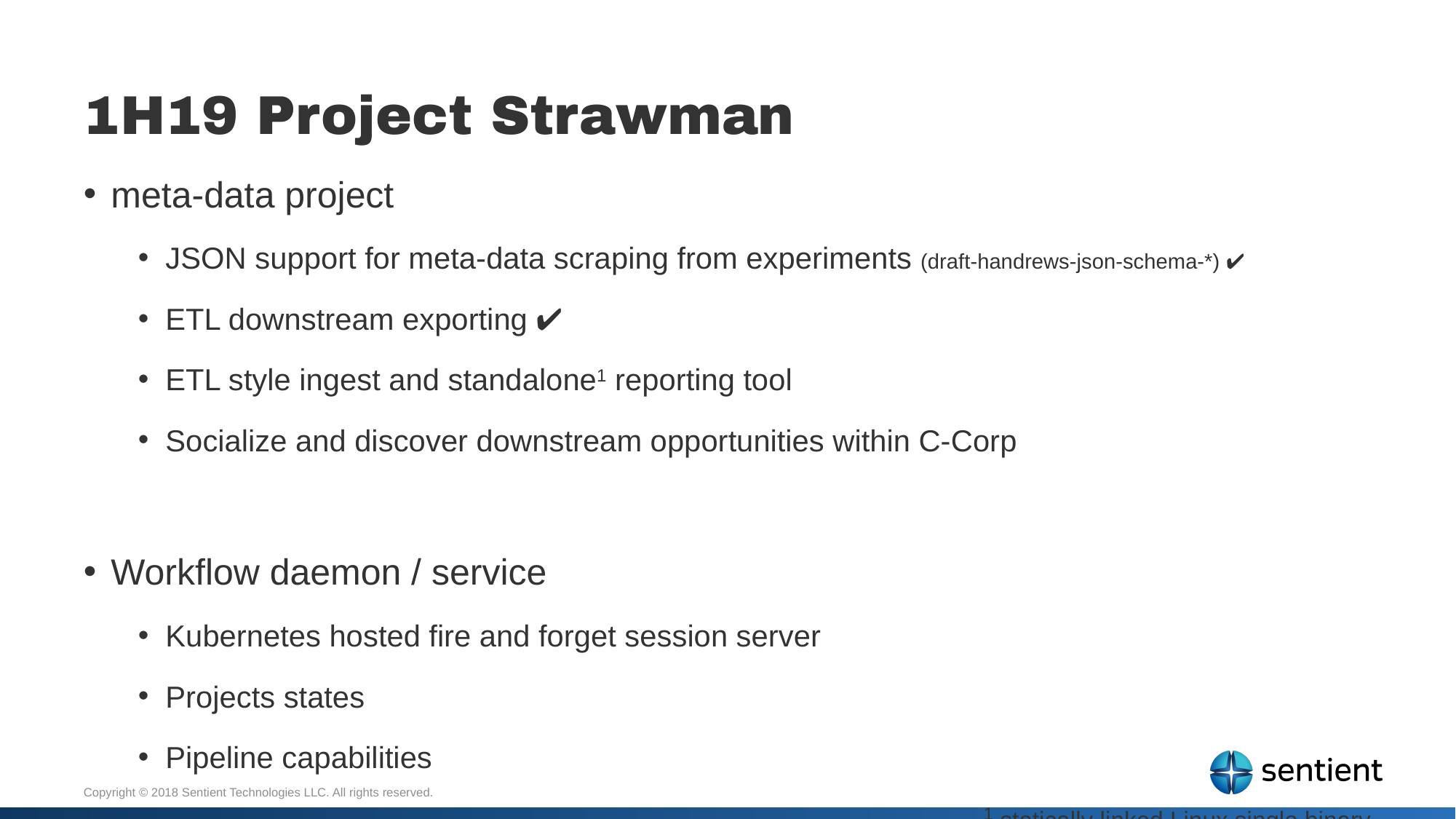

# 1H19 Project Strawman
meta-data project
JSON support for meta-data scraping from experiments (draft-handrews-json-schema-*) ✔
ETL downstream exporting ✔
ETL style ingest and standalone1 reporting tool
Socialize and discover downstream opportunities within C-Corp

Workflow daemon / service
Kubernetes hosted fire and forget session server
Projects states
Pipeline capabilities
1 statically linked Linux single binary